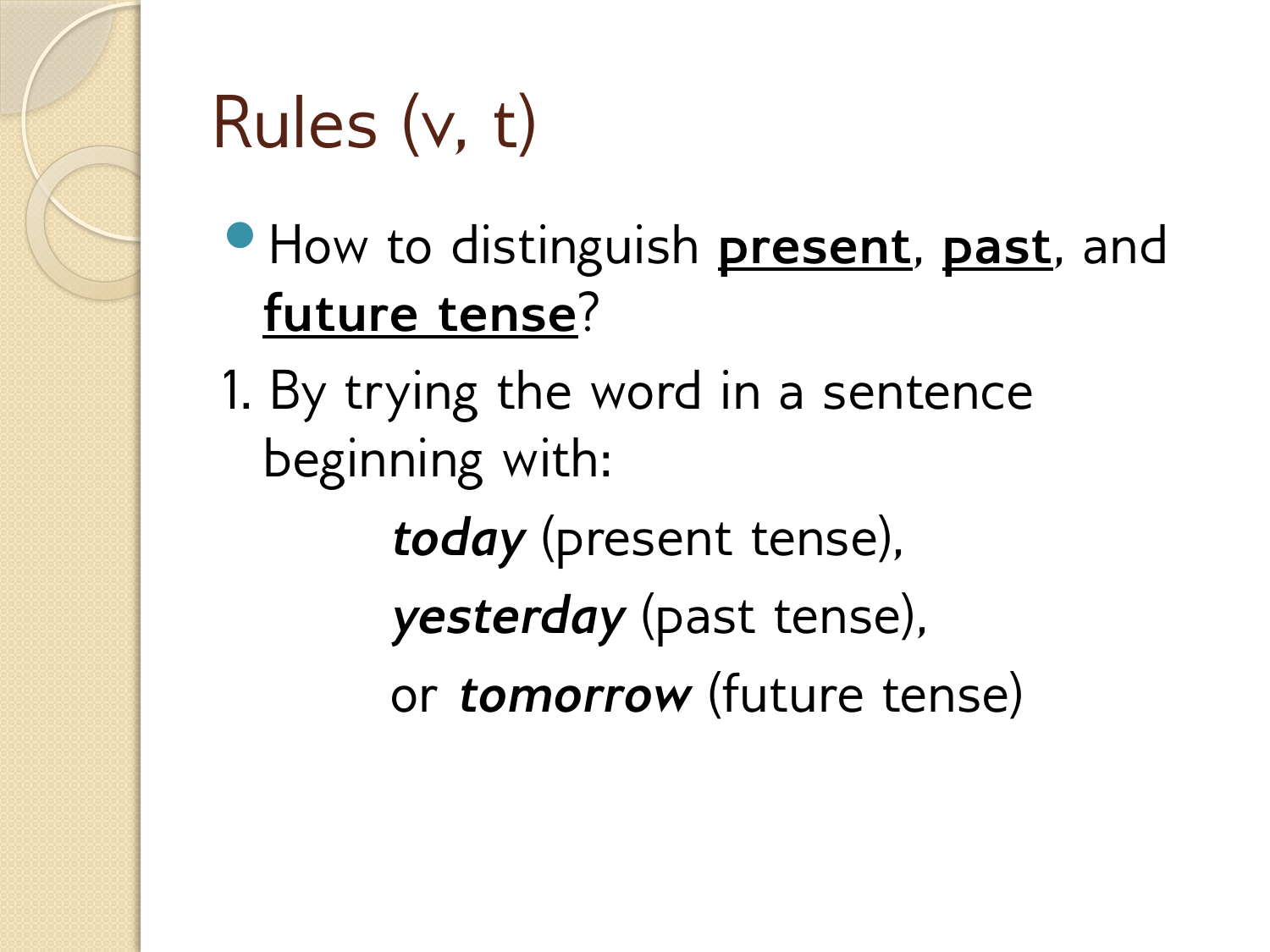

# Rules (v, t)
How to distinguish present, past, and future tense?
1. By trying the word in a sentence beginning with:
		today (present tense),
		yesterday (past tense),
		or tomorrow (future tense)